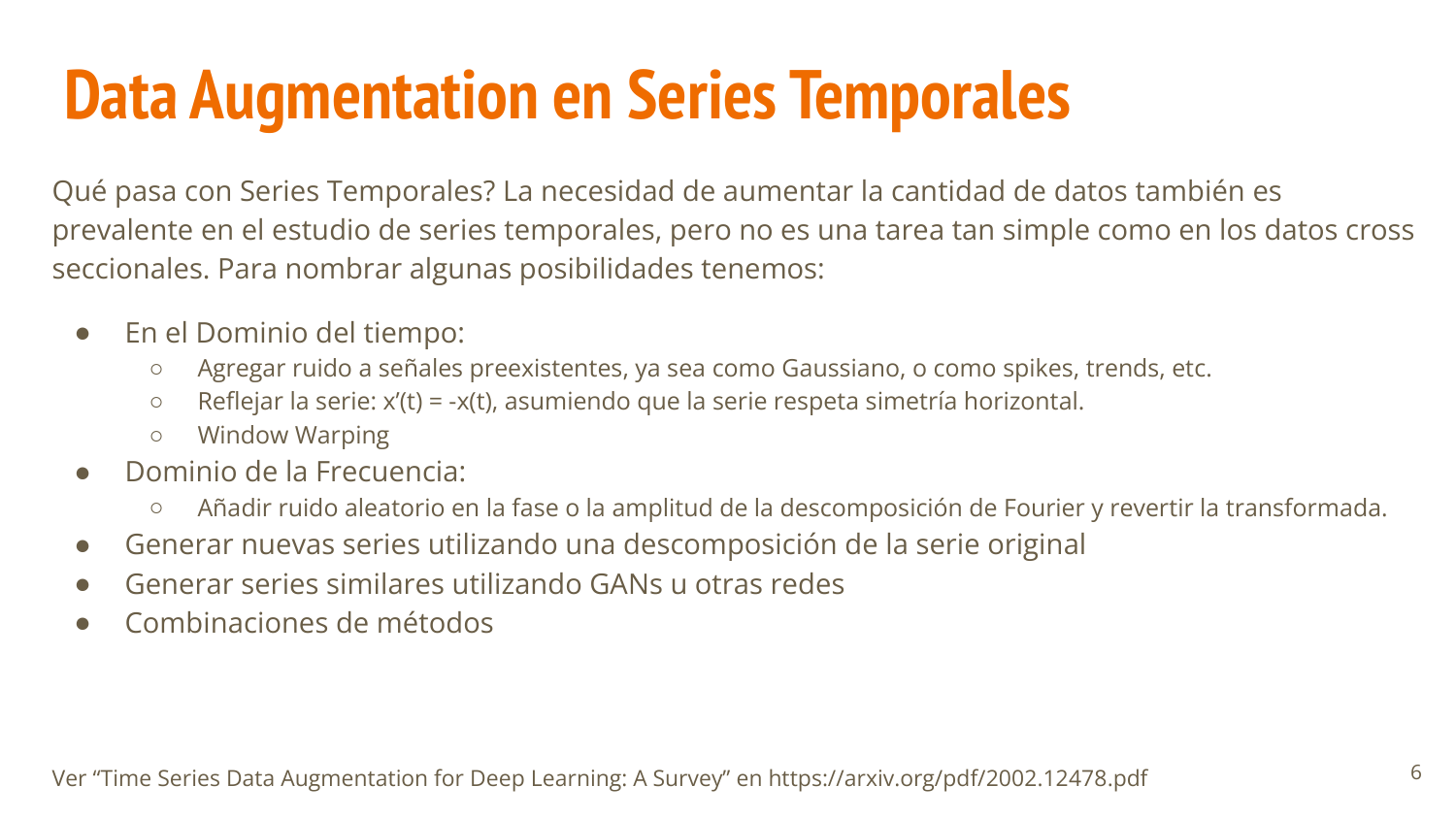

# Data Augmentation en Series Temporales
Qué pasa con Series Temporales? La necesidad de aumentar la cantidad de datos también es prevalente en el estudio de series temporales, pero no es una tarea tan simple como en los datos cross seccionales. Para nombrar algunas posibilidades tenemos:
En el Dominio del tiempo:
Agregar ruido a señales preexistentes, ya sea como Gaussiano, o como spikes, trends, etc.
Reflejar la serie: x’(t) = -x(t), asumiendo que la serie respeta simetría horizontal.
Window Warping
Dominio de la Frecuencia:
Añadir ruido aleatorio en la fase o la amplitud de la descomposición de Fourier y revertir la transformada.
Generar nuevas series utilizando una descomposición de la serie original
Generar series similares utilizando GANs u otras redes
Combinaciones de métodos
6
Ver “Time Series Data Augmentation for Deep Learning: A Survey” en https://arxiv.org/pdf/2002.12478.pdf